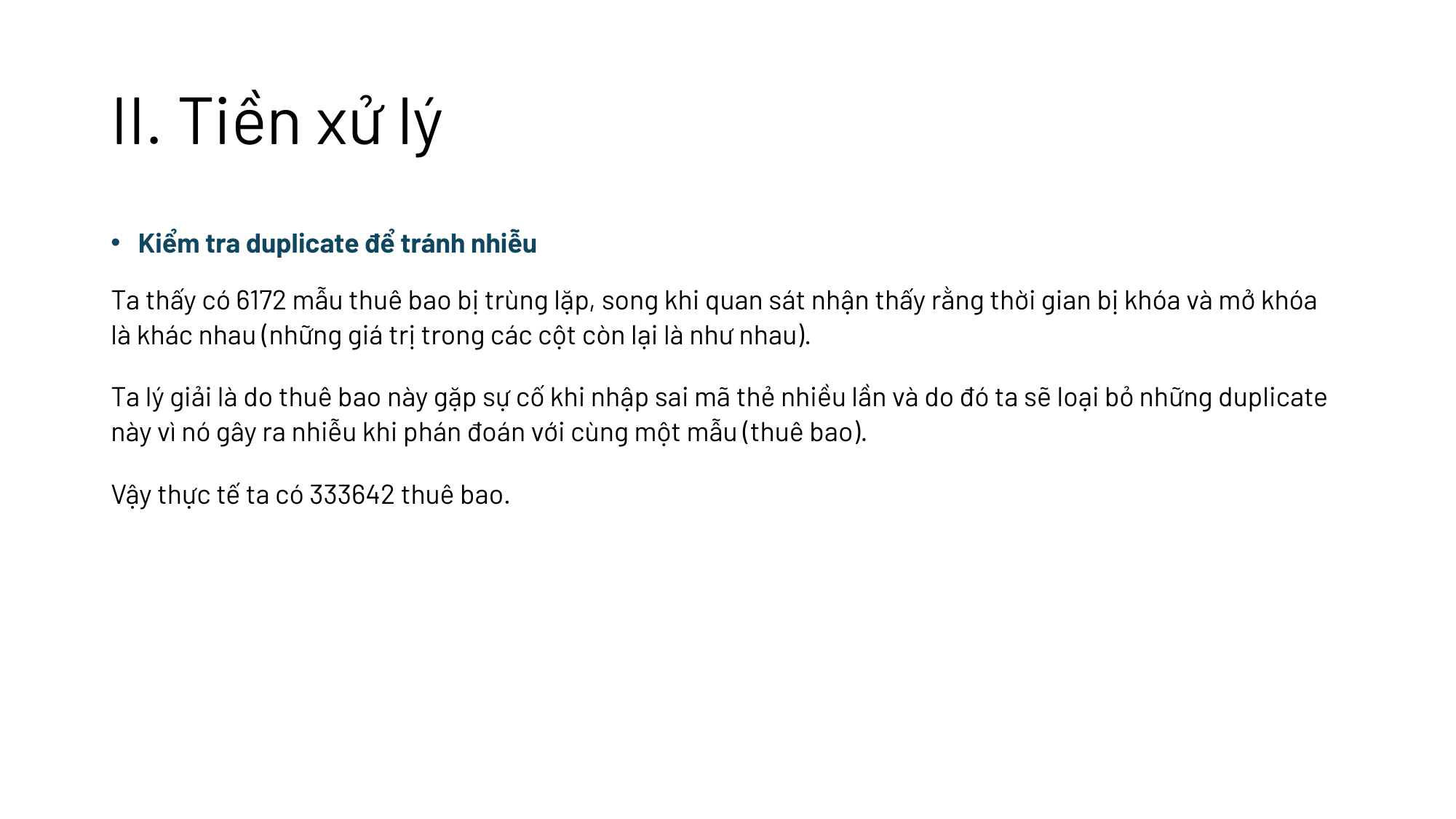

# II. Tiền xử lý
Kiểm tra duplicate để tránh nhiễu
Ta thấy có 6172 mẫu thuê bao bị trùng lặp, song khi quan sát nhận thấy rằng thời gian bị khóa và mở khóa là khác nhau (những giá trị trong các cột còn lại là như nhau).
Ta lý giải là do thuê bao này gặp sự cố khi nhập sai mã thẻ nhiều lần và do đó ta sẽ loại bỏ những duplicate này vì nó gây ra nhiễu khi phán đoán với cùng một mẫu (thuê bao).
Vậy thực tế ta có 333642 thuê bao.